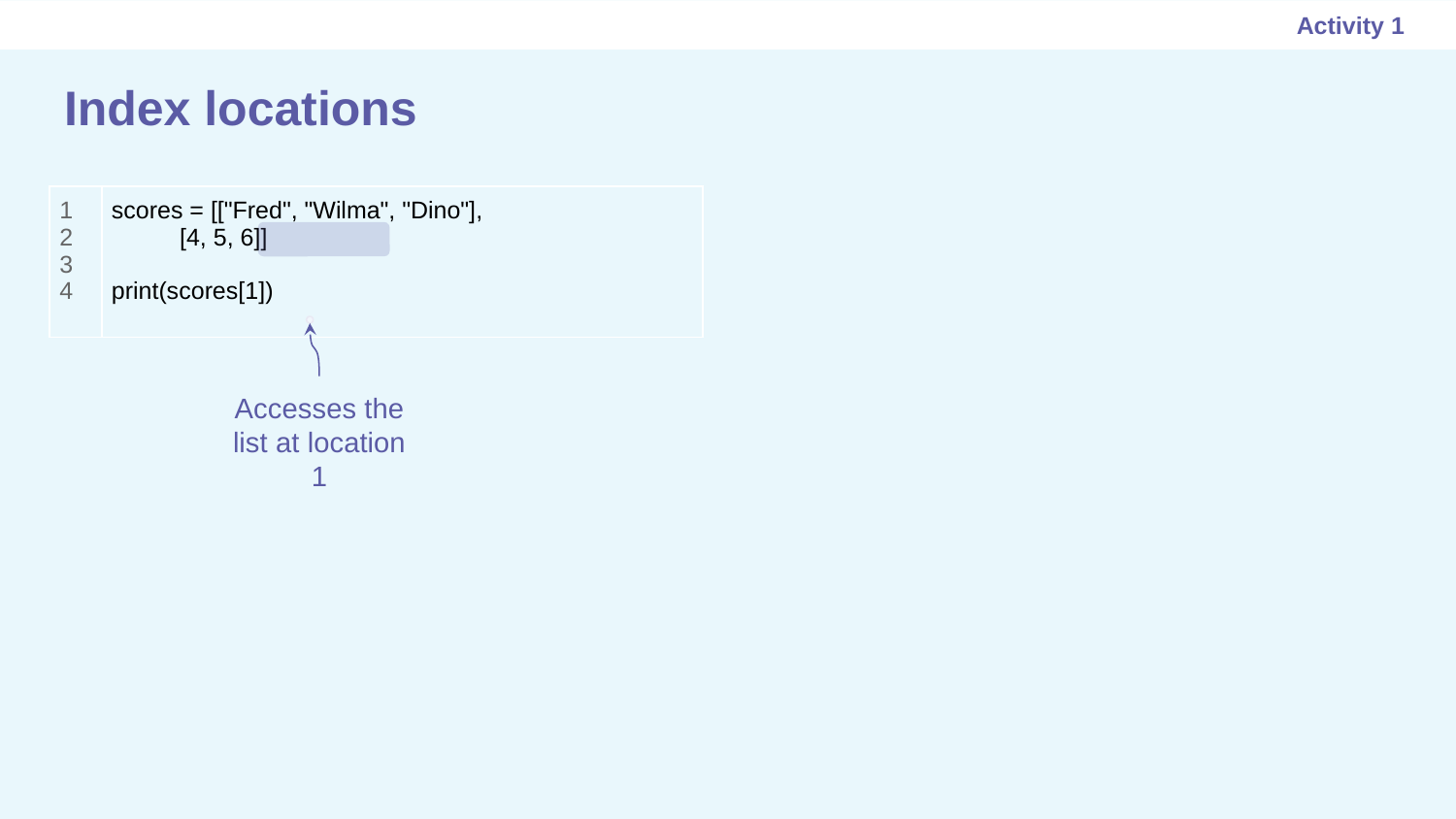

Activity 1
# Index locations
| 1 2 3 4 | scores = [["Fred", "Wilma", "Dino"], [4, 5, 6]] print(scores[1]) |
| --- | --- |

Accesses the list at location 1